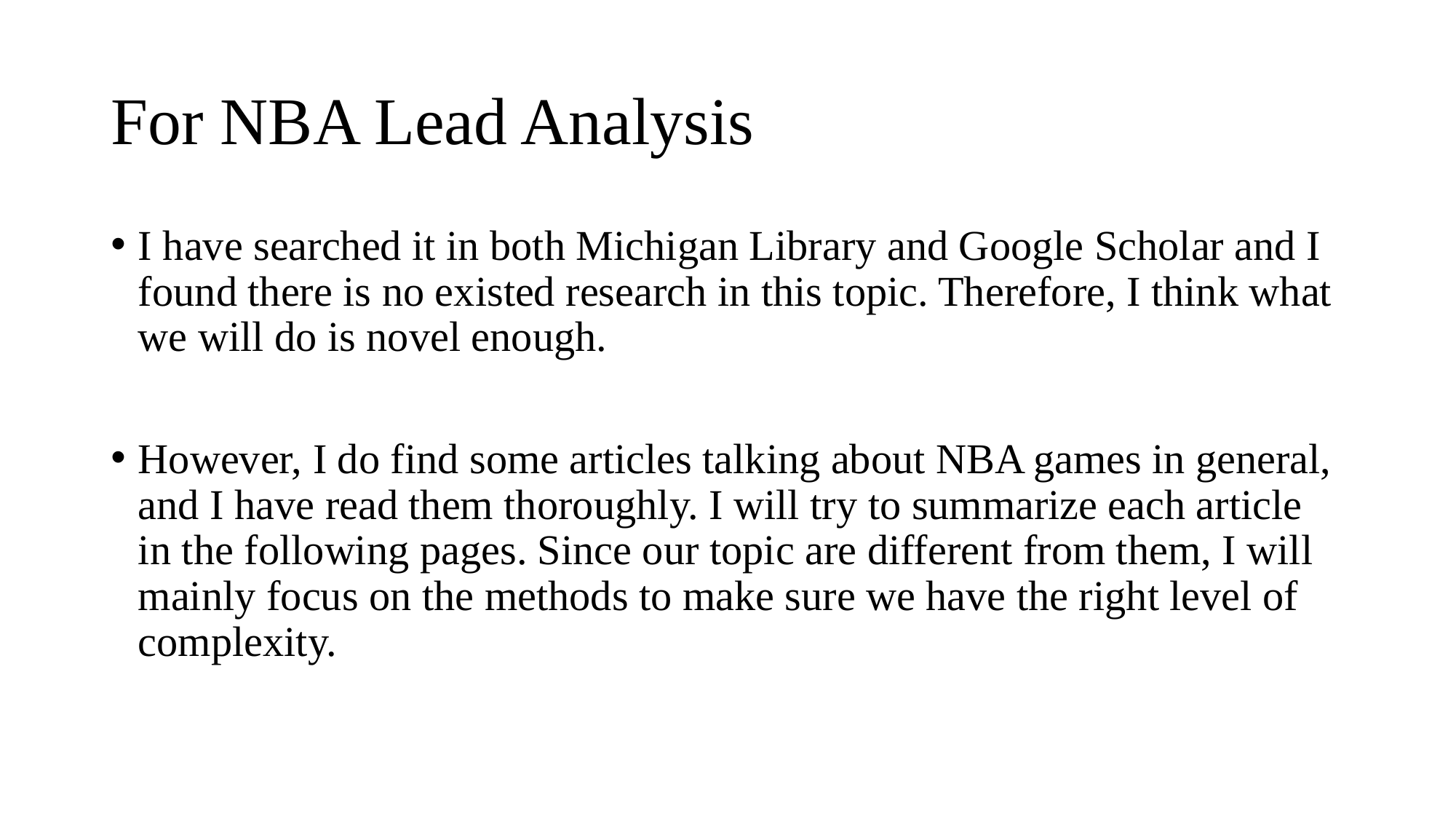

# For NBA Lead Analysis
I have searched it in both Michigan Library and Google Scholar and I found there is no existed research in this topic. Therefore, I think what we will do is novel enough.

However, I do find some articles talking about NBA games in general, and I have read them thoroughly. I will try to summarize each article in the following pages. Since our topic are different from them, I will mainly focus on the methods to make sure we have the right level of complexity.